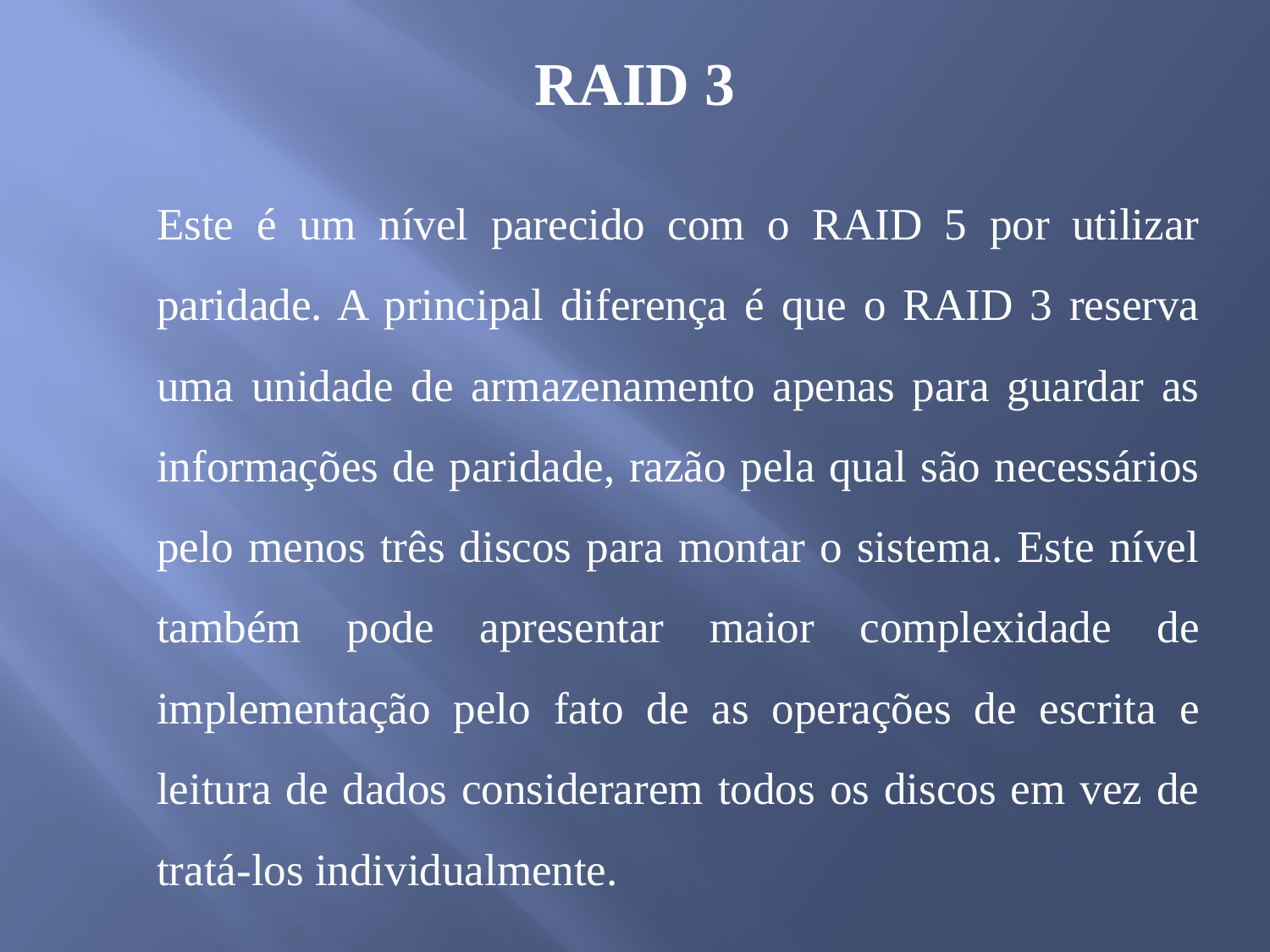

# RAID 3

		Este é um nível parecido com o RAID 5 por utilizar paridade. A principal diferença é que o RAID 3 reserva uma unidade de armazenamento apenas para guardar as informações de paridade, razão pela qual são necessários pelo menos três discos para montar o sistema. Este nível também pode apresentar maior complexidade de implementação pelo fato de as operações de escrita e leitura de dados considerarem todos os discos em vez de tratá-los individualmente.